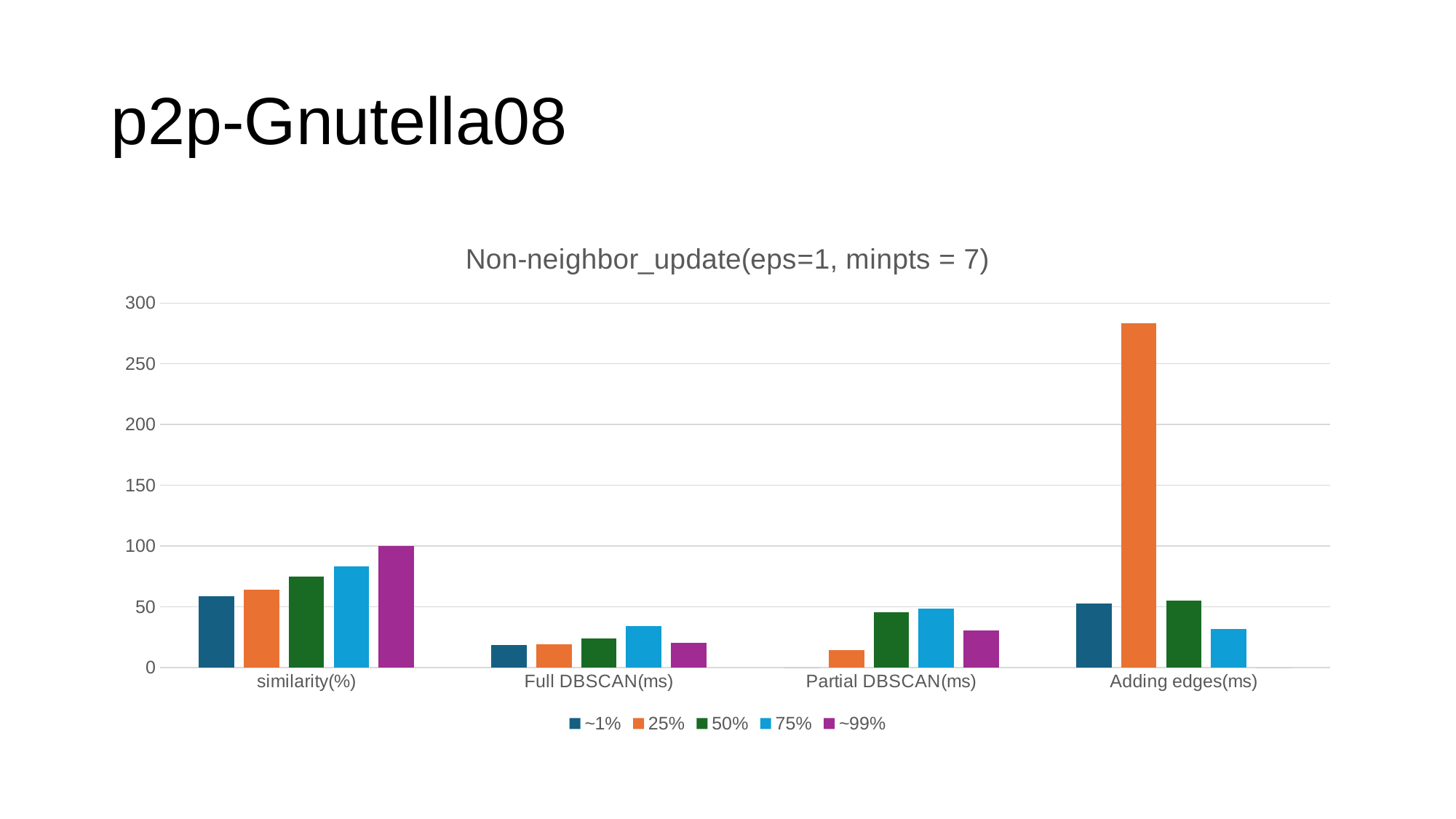

# p2p-Gnutella08

### Chart: Non-neighbor_update(eps=1, minpts = 7)

| Category | ~1% | 25% | 50% | 75% | ~99% |
|---|---|---|---|---|---|
| similarity(%) | 58.82 | 64.24 | 74.62 | 83.22 | 99.92 |
| Full DBSCAN(ms) | 18.333333333333332 | 19.333333333333332 | 24.0 | 34.333333333333336 | 20.666666666666668 |
| Partial DBSCAN(ms) | 0.0 | 14.666666666666666 | 45.333333333333336 | 48.666666666666664 | 30.666666666666668 |
| Adding edges(ms) | 52.666666666666664 | 283.3333333333333 | 55.0 | 32.0 | 0.0 |